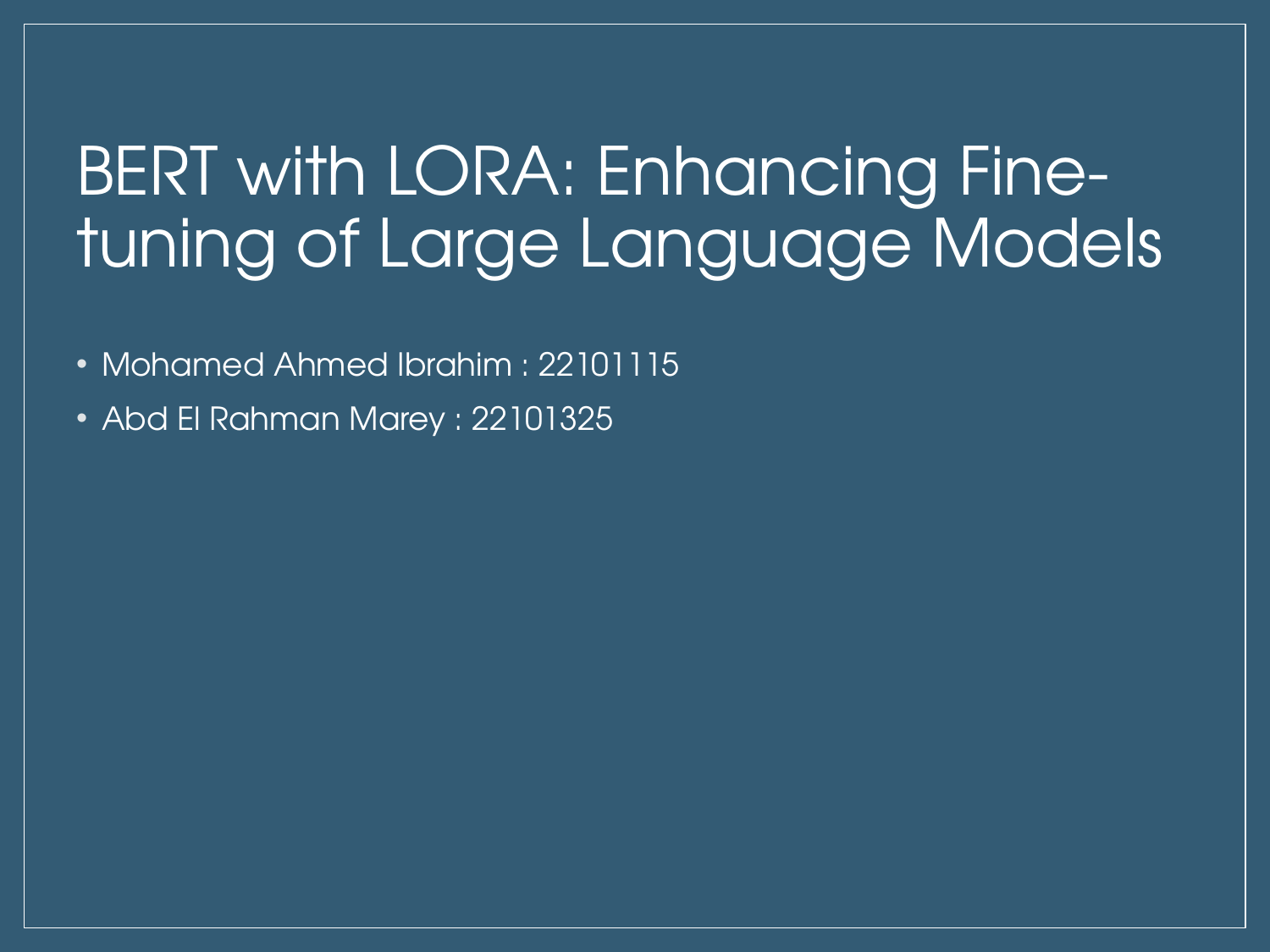

# BERT with LORA: Enhancing Fine-tuning of Large Language Models
Mohamed Ahmed Ibrahim : 22101115
Abd El Rahman Marey : 22101325